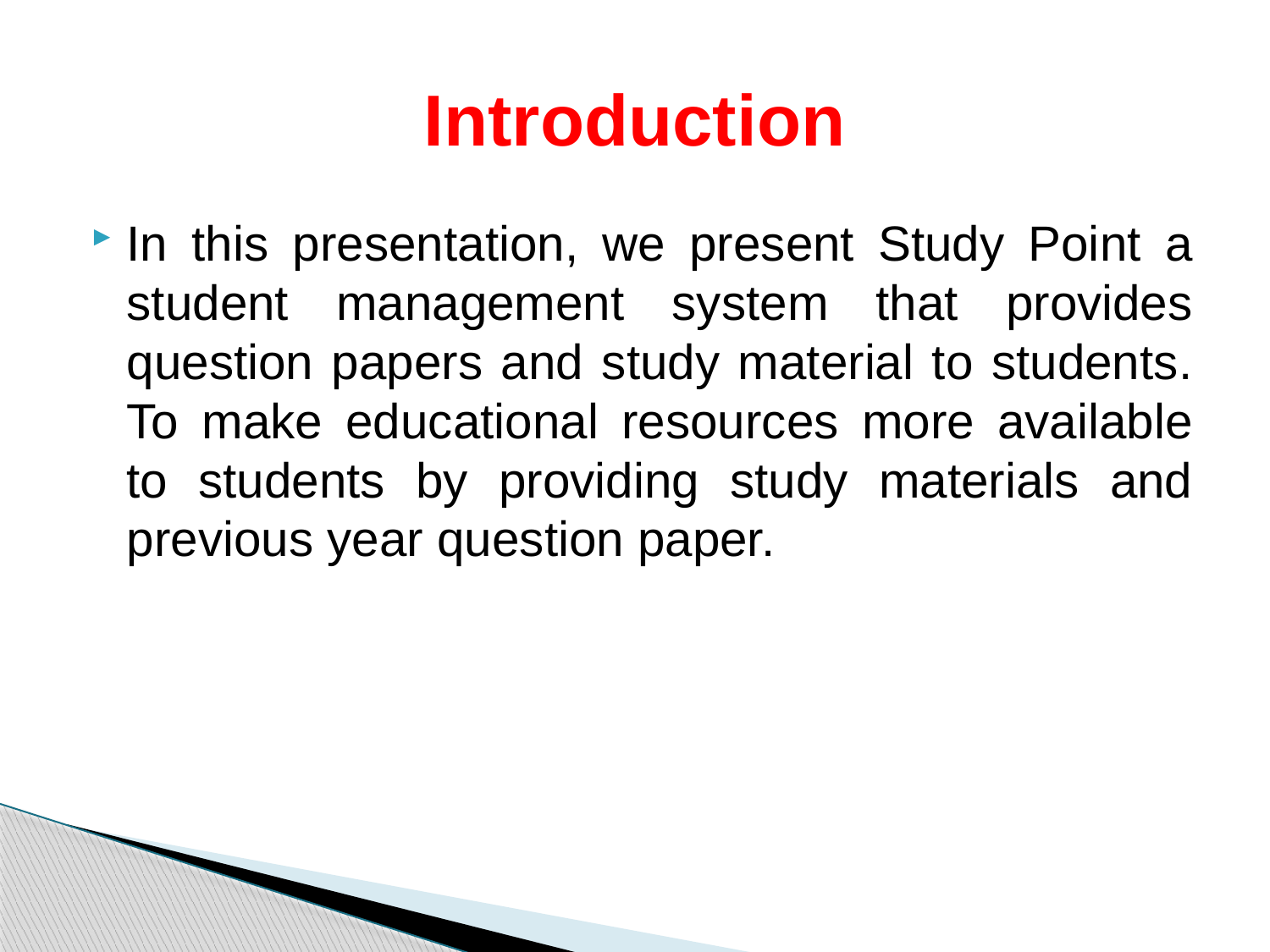

# Introduction
In this presentation, we present Study Point a student management system that provides question papers and study material to students. To make educational resources more available to students by providing study materials and previous year question paper.